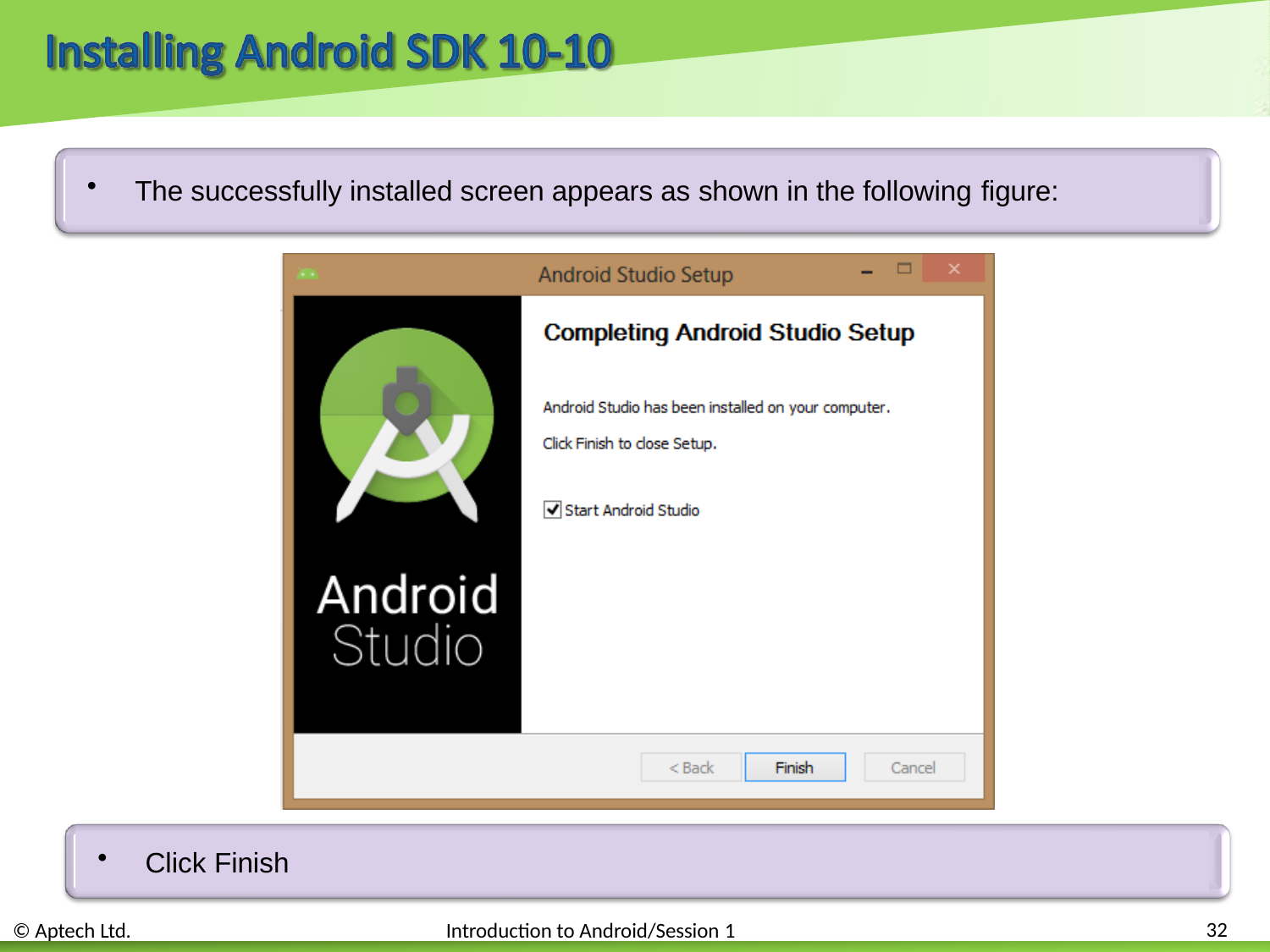

The successfully installed screen appears as shown in the following figure:

Click Finish
32
© Aptech Ltd.
Introduction to Android/Session 1